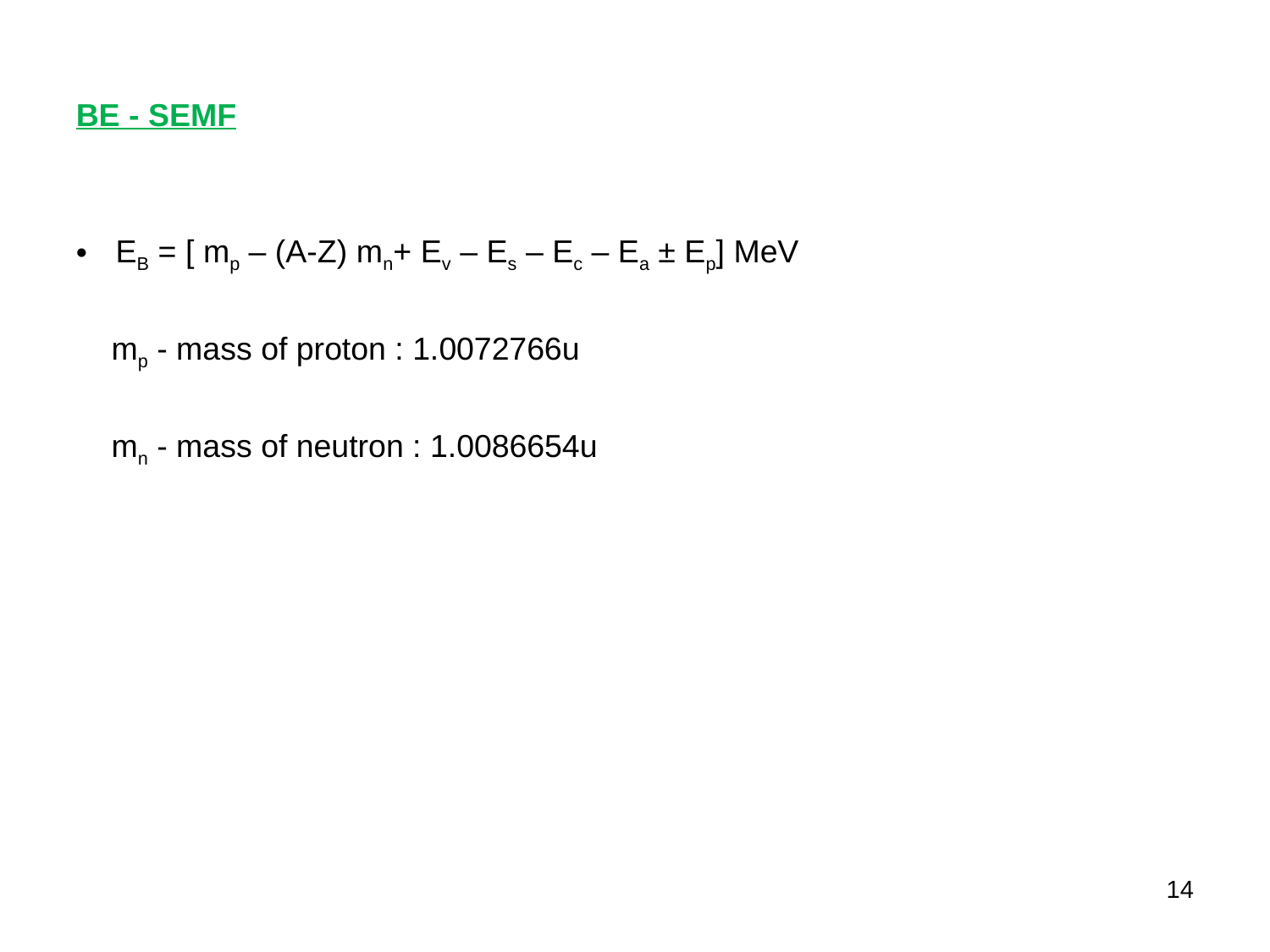

BE - SEMF

EB = [ mp – (A-Z) mn+ Ev – Es – Ec – Ea ± Ep] MeV
    mp - mass of proton : 1.0072766u
    mn - mass of neutron : 1.0086654u

14